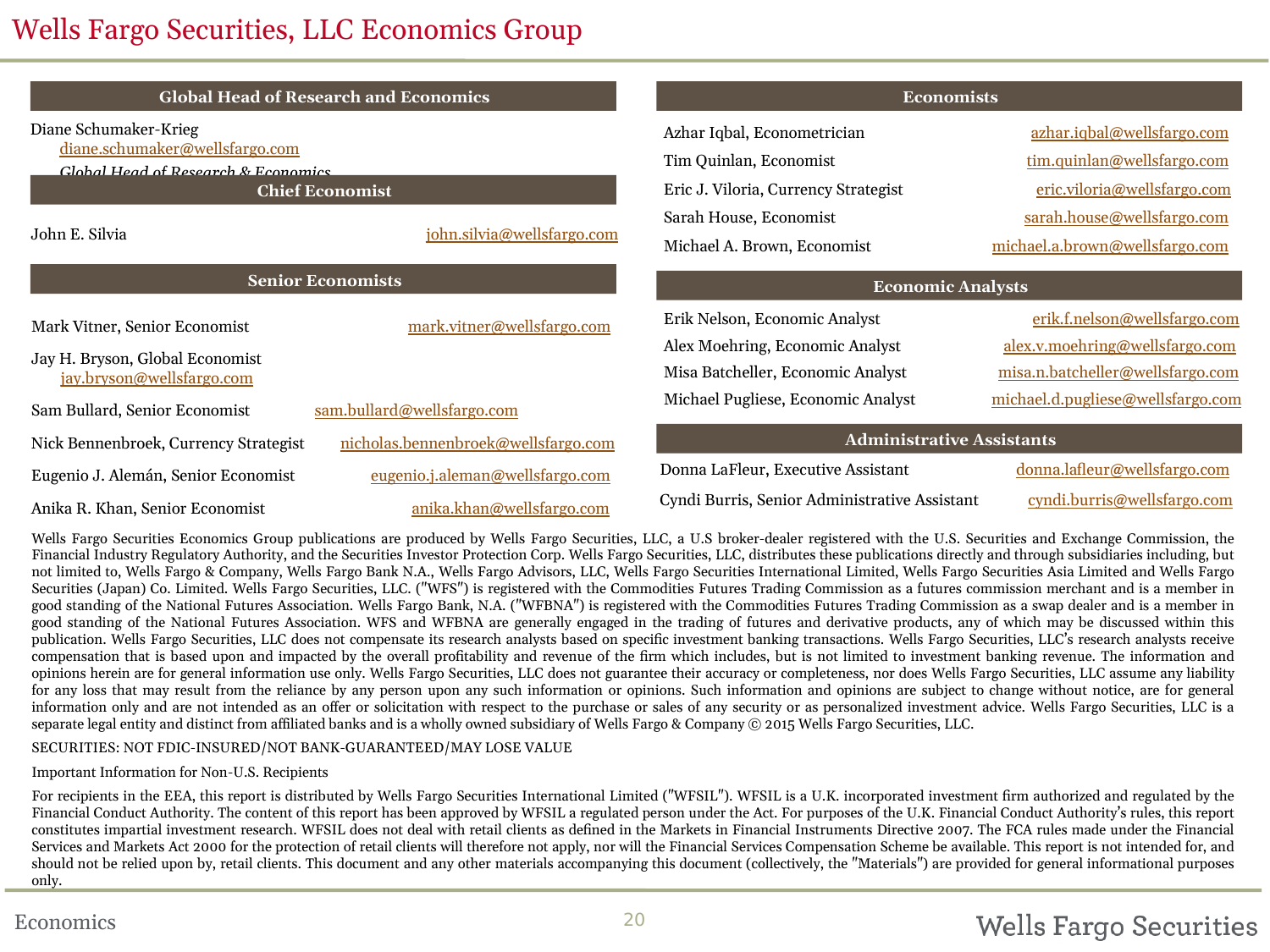

Wells Fargo Securities, LLC Economics Group

Azhar Iqbal, Econometrician…………………   ……………azhar.iqbal@wellsfargo.com
Tim Quinlan, Economist ……………………  ……………. .tim.quinlan@wellsfargo.com
Eric J. Viloria, Currency Strategist                                   eric.viloria@wellsfargo.com
Sarah House, Economist        …………… …………          sarah.house@wellsfargo.com
Michael A. Brown, Economist ……………… …      michael.a.brown@wellsfargo.com

Global Head of Research and Economics
Economists

Diane Schumaker-Krieg	       ………………… ……….diane.schumaker@wellsfargo.com
	Global Head of Research & Economics

Chief Economist

John E. Silvia   …                                   ....................... …        john.silvia@wellsfargo.com

Mark Vitner, Senior Economist……………....………. .       mark.vitner@wellsfargo.com
Jay H. Bryson, Global Economist 	…………………....…… ….jay.bryson@wellsfargo.com
Sam Bullard, Senior Economist	sam.bullard@wellsfargo.com
Nick Bennenbroek, Currency Strategist	……nicholas.bennenbroek@wellsfargo.com
Eugenio J. Alemán, Senior Economist…   …………eugenio.j.aleman@wellsfargo.com
Anika R. Khan, Senior Economist …                              .   anika.khan@wellsfargo.com
Senior Economists
Economic Analysts
Erik Nelson, Economic Analyst                                        erik.f.nelson@wellsfargo.com
Alex Moehring, Economic Analyst                           alex.v.moehring@wellsfargo.com
Misa Batcheller, Economic Analyst                        misa.n.batcheller@wellsfargo.com
Michael Pugliese, Economic Analyst                    michael.d.pugliese@wellsfargo.com

Donna LaFleur, Executive Assistant.                                                              donna.lafleur@wellsfargo.com
Cyndi Burris, Senior Administrative Assistant             cyndi.burris@wellsfargo.com
Administrative Assistants
Wells Fargo Securities Economics Group publications are produced by Wells Fargo Securities, LLC, a U.S broker-dealer registered with the U.S. Securities and Exchange Commission, the Financial Industry Regulatory Authority, and the Securities Investor Protection Corp. Wells Fargo Securities, LLC, distributes these publications directly and through subsidiaries including, but not limited to, Wells Fargo & Company, Wells Fargo Bank N.A., Wells Fargo Advisors, LLC, Wells Fargo Securities International Limited, Wells Fargo Securities Asia Limited and Wells Fargo Securities (Japan) Co. Limited. Wells Fargo Securities, LLC. ("WFS") is registered with the Commodities Futures Trading Commission as a futures commission merchant and is a member in good standing of the National Futures Association. Wells Fargo Bank, N.A. ("WFBNA") is registered with the Commodities Futures Trading Commission as a swap dealer and is a member in good standing of the National Futures Association. WFS and WFBNA are generally engaged in the trading of futures and derivative products, any of which may be discussed within this publication. Wells Fargo Securities, LLC does not compensate its research analysts based on specific investment banking transactions. Wells Fargo Securities, LLC’s research analysts receive compensation that is based upon and impacted by the overall profitability and revenue of the firm which includes, but is not limited to investment banking revenue. The information and opinions herein are for general information use only. Wells Fargo Securities, LLC does not guarantee their accuracy or completeness, nor does Wells Fargo Securities, LLC assume any liability for any loss that may result from the reliance by any person upon any such information or opinions. Such information and opinions are subject to change without notice, are for general information only and are not intended as an offer or solicitation with respect to the purchase or sales of any security or as personalized investment advice. Wells Fargo Securities, LLC is a separate legal entity and distinct from affiliated banks and is a wholly owned subsidiary of Wells Fargo & Company © 2015 Wells Fargo Securities, LLC.
SECURITIES: NOT FDIC-INSURED/NOT BANK-GUARANTEED/MAY LOSE VALUE
Important Information for Non-U.S. Recipients
For recipients in the EEA, this report is distributed by Wells Fargo Securities International Limited ("WFSIL"). WFSIL is a U.K. incorporated investment firm authorized and regulated by the Financial Conduct Authority. The content of this report has been approved by WFSIL a regulated person under the Act. For purposes of the U.K. Financial Conduct Authority’s rules, this report constitutes impartial investment research. WFSIL does not deal with retail clients as defined in the Markets in Financial Instruments Directive 2007. The FCA rules made under the Financial Services and Markets Act 2000 for the protection of retail clients will therefore not apply, nor will the Financial Services Compensation Scheme be available. This report is not intended for, and should not be relied upon by, retail clients. This document and any other materials accompanying this document (collectively, the "Materials") are provided for general informational purposes only.
20